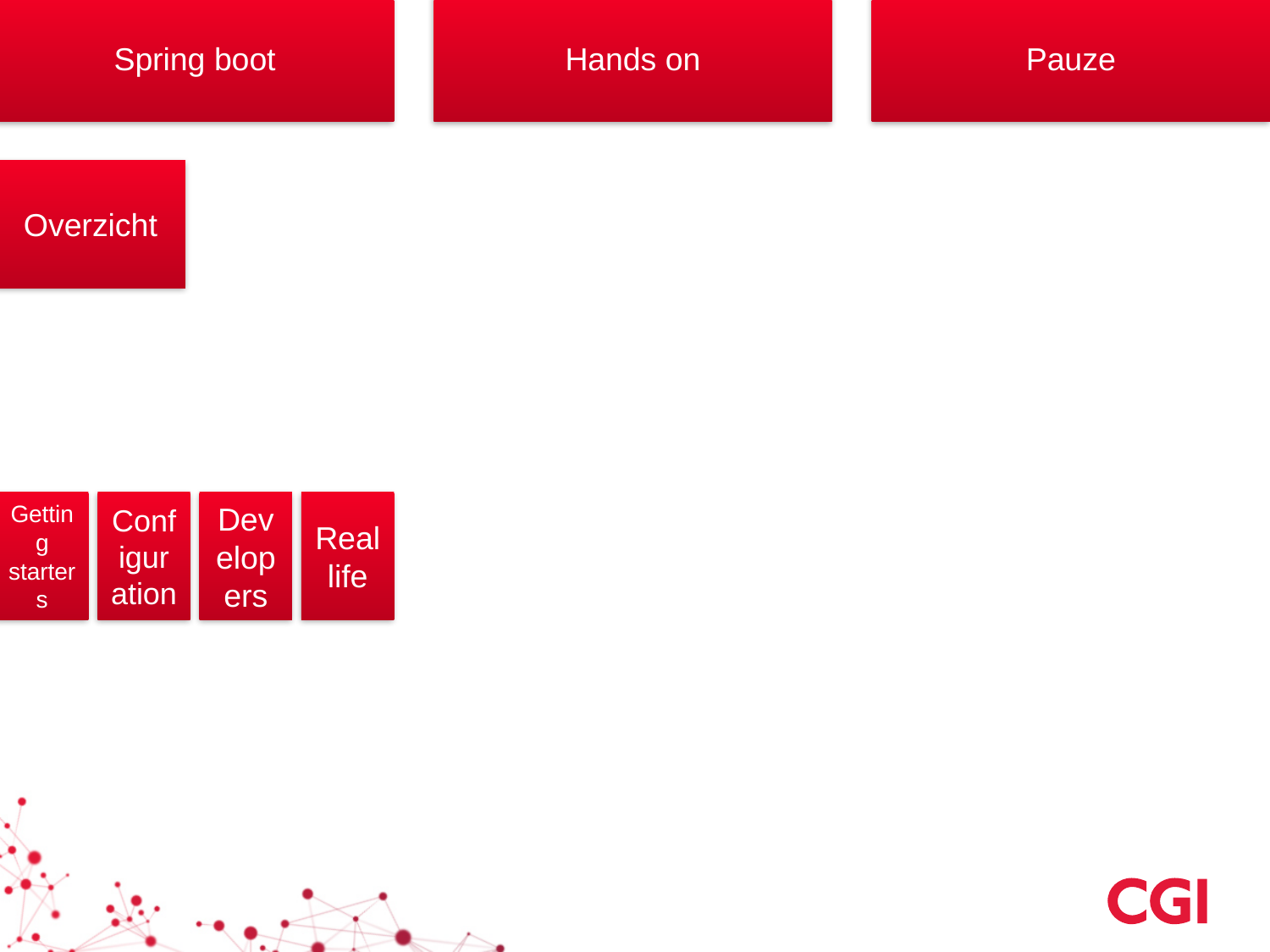

Spring boot
Overzicht
Getting starters
Configuration
Developers
Real life
Hands on
Pauze